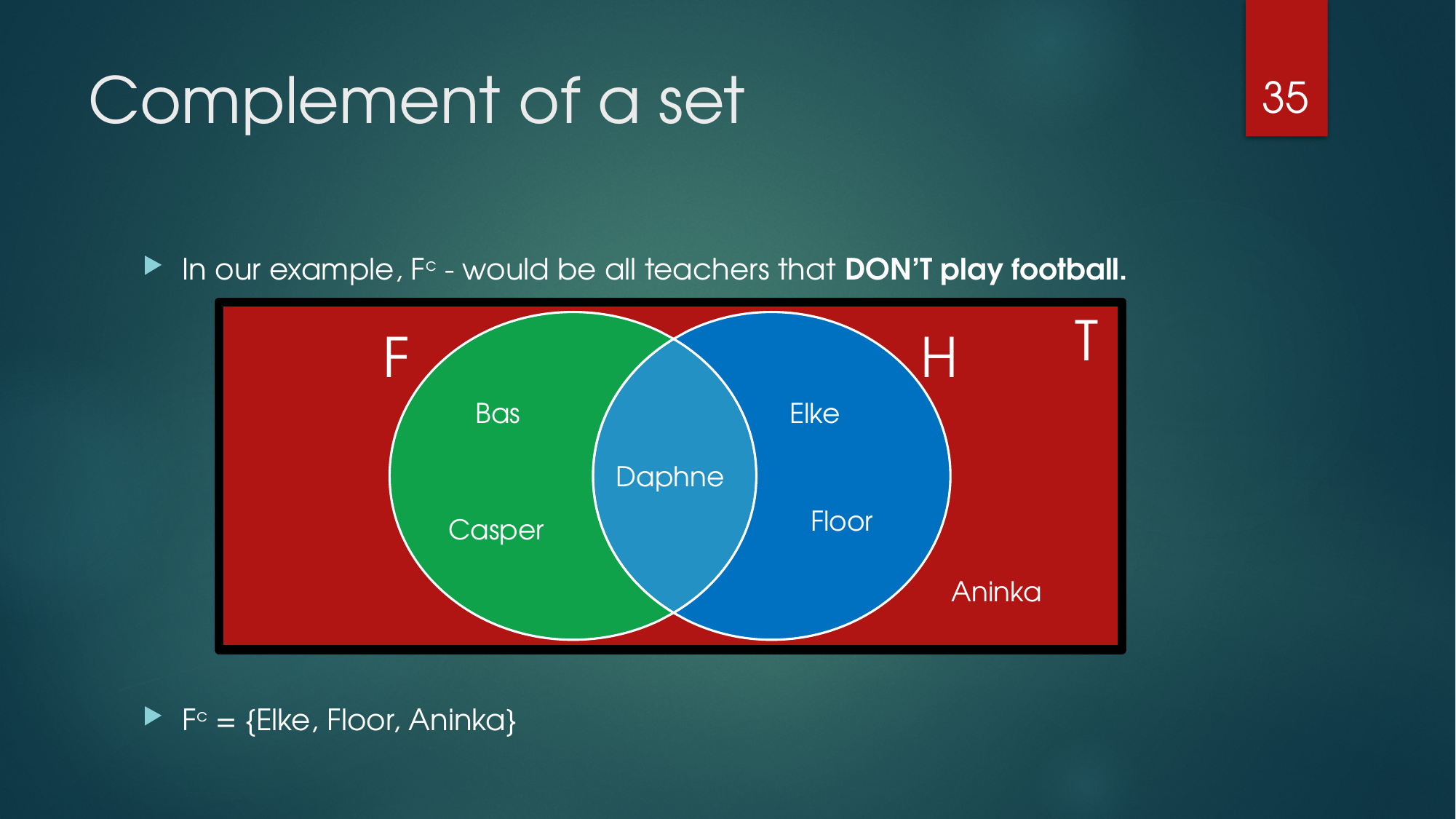

35
# Complement of a set
In our example, Fc - would be all teachers that DON’T play football.

Fc = {Elke, Floor, Aninka}
T

F
H

Bas
Elke
Daphne
Floor
Casper
Aninka